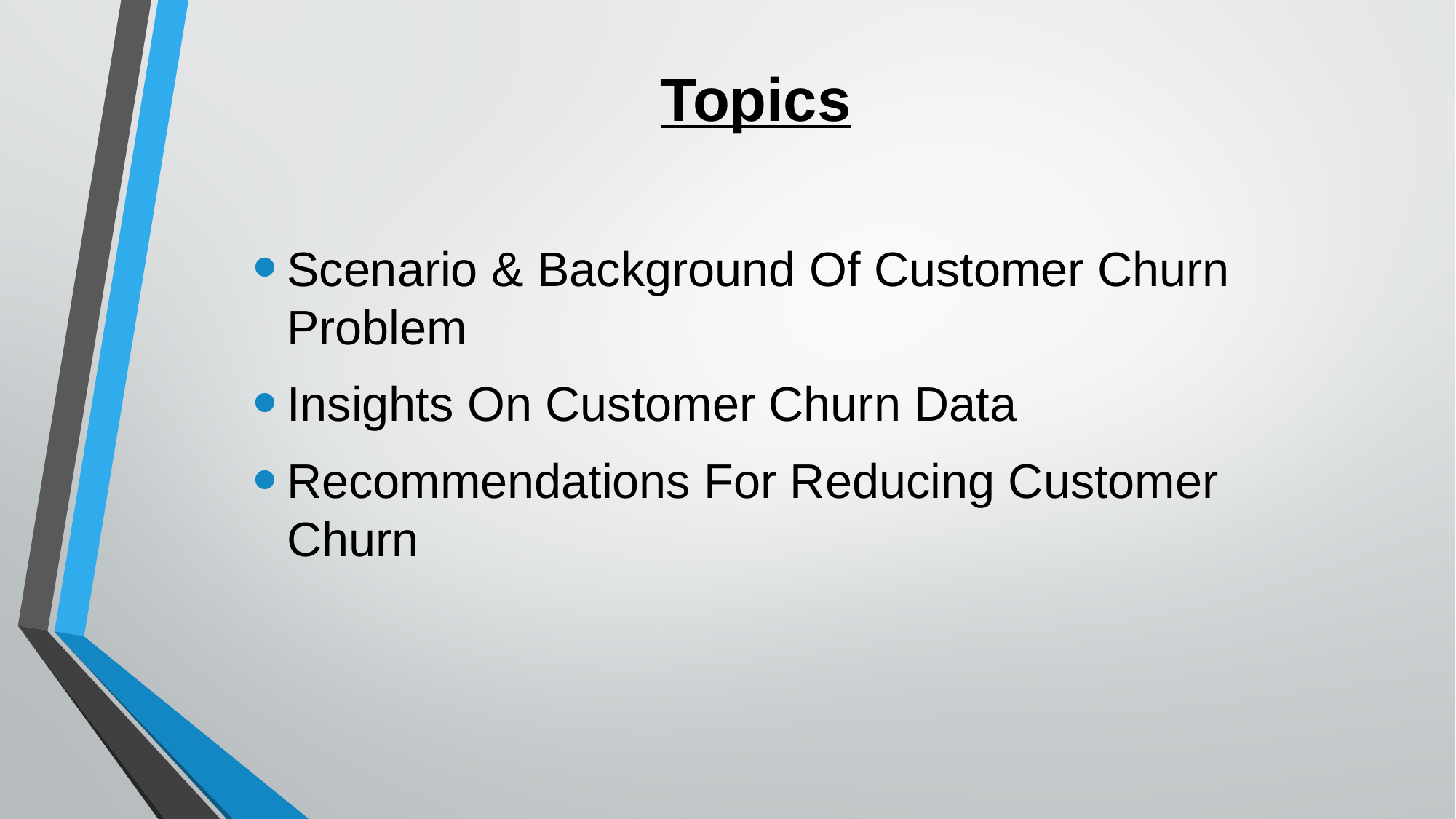

# Topics
Scenario & Background Of Customer Churn Problem
Insights On Customer Churn Data
Recommendations For Reducing Customer Churn